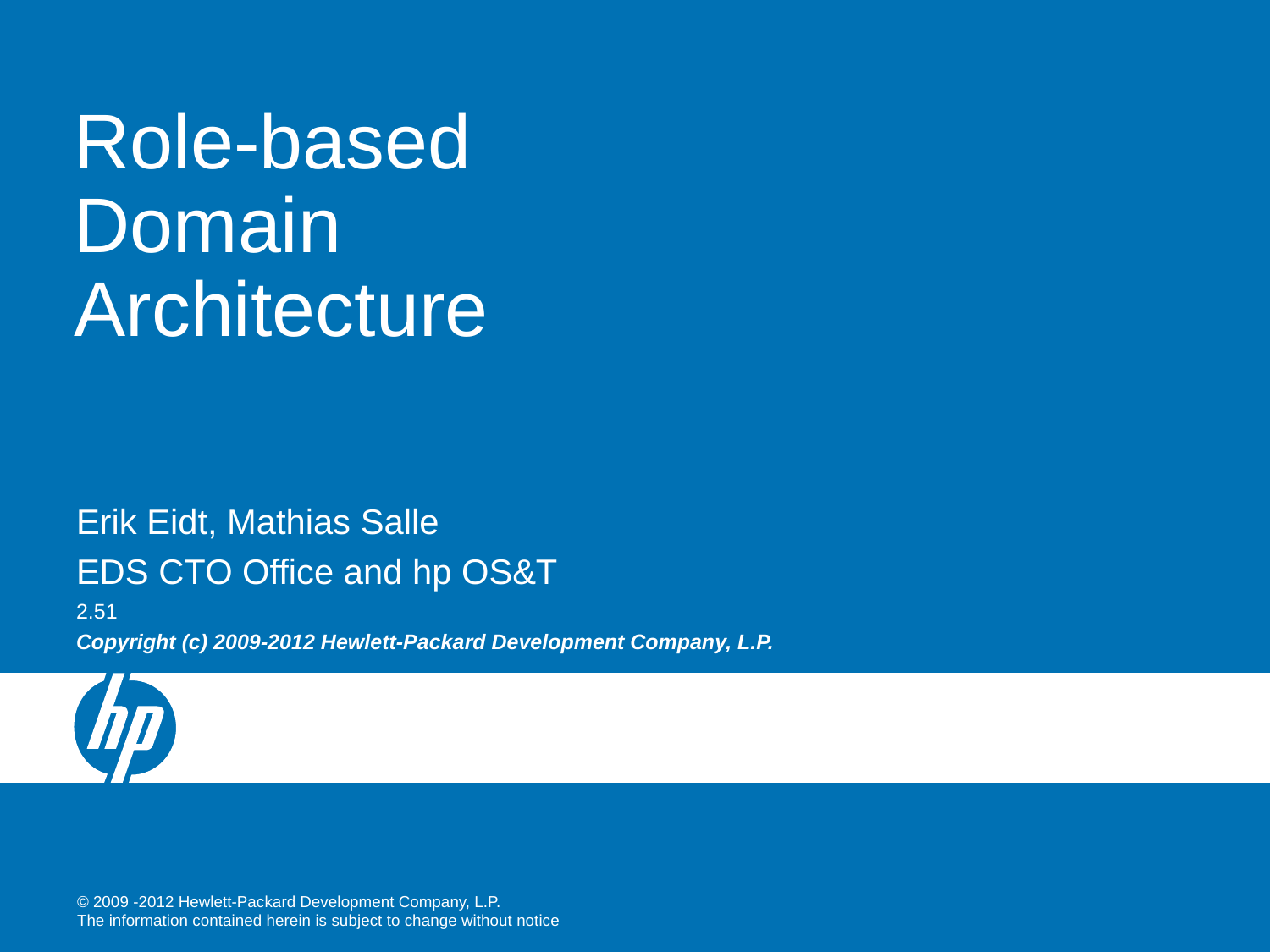

# Role-based Domain Architecture
Erik Eidt, Mathias Salle
EDS CTO Office and hp OS&T
2.51
Copyright (c) 2009-2012 Hewlett-Packard Development Company, L.P.